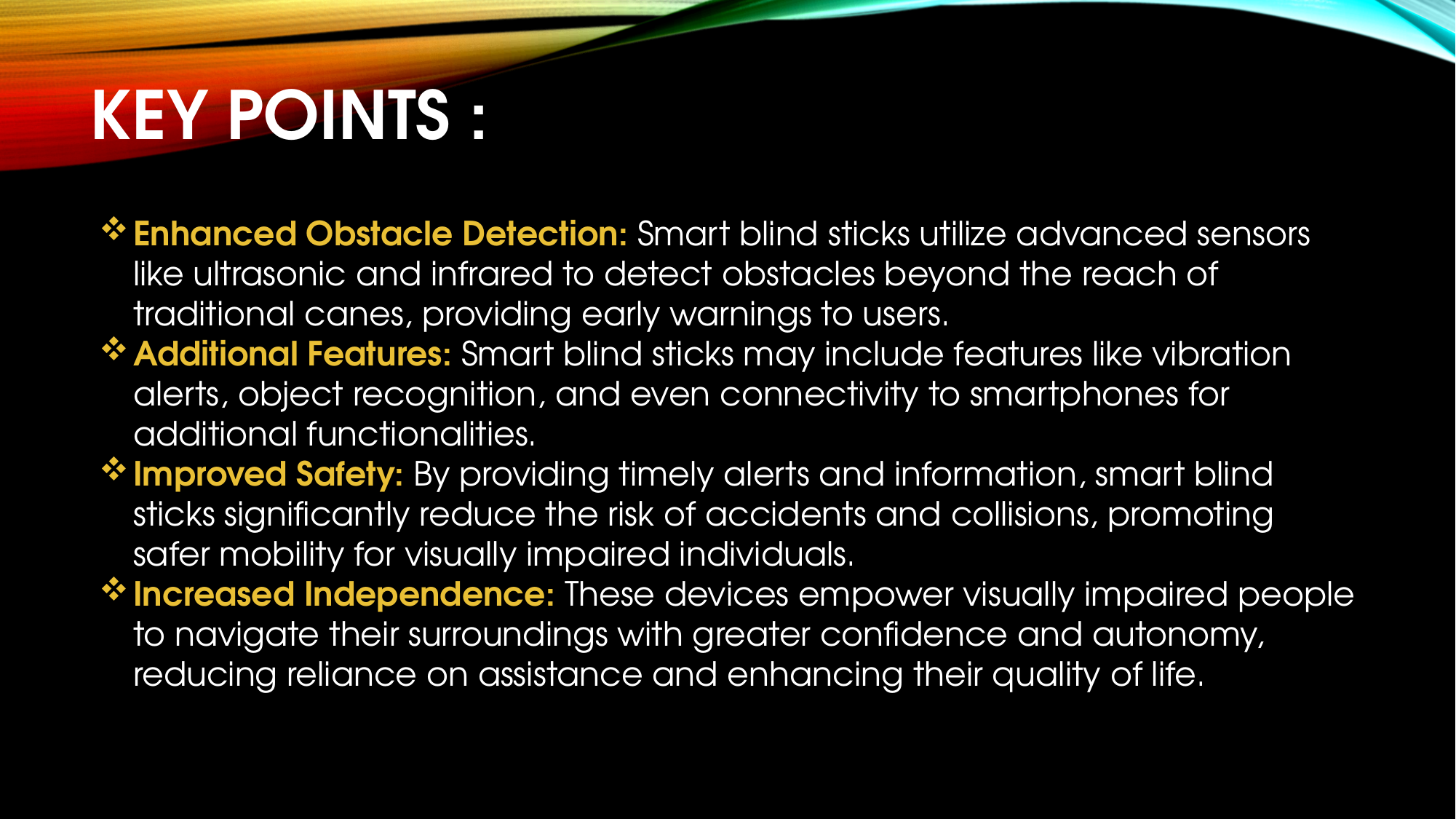

# KEY POINTS :
Enhanced Obstacle Detection: Smart blind sticks utilize advanced sensors like ultrasonic and infrared to detect obstacles beyond the reach of traditional canes, providing early warnings to users.
Additional Features: Smart blind sticks may include features like vibration alerts, object recognition, and even connectivity to smartphones for additional functionalities.
Improved Safety: By providing timely alerts and information, smart blind sticks significantly reduce the risk of accidents and collisions, promoting safer mobility for visually impaired individuals.
Increased Independence: These devices empower visually impaired people to navigate their surroundings with greater confidence and autonomy, reducing reliance on assistance and enhancing their quality of life.